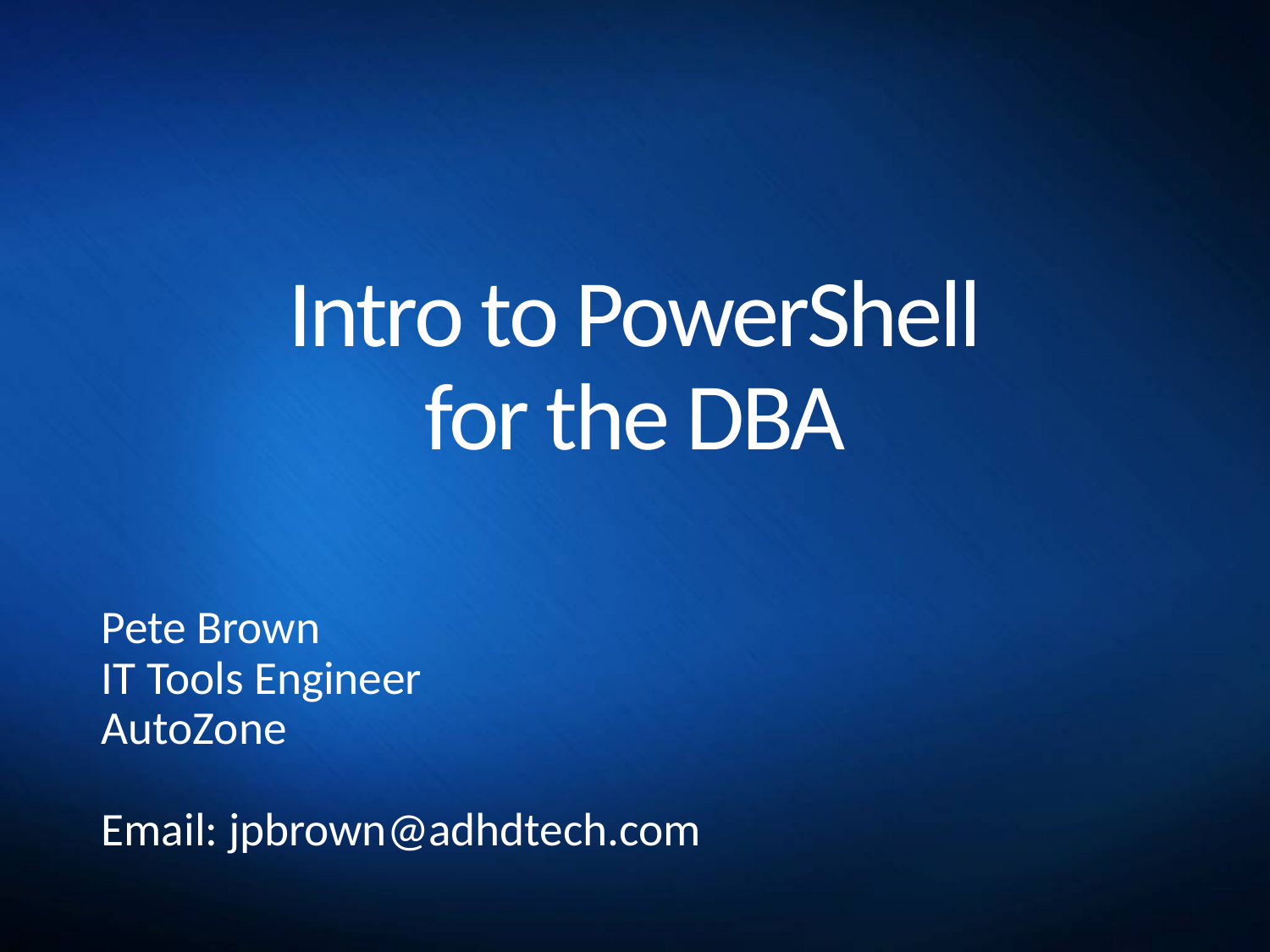

# Intro to PowerShell for the DBA
Pete Brown
IT Tools Engineer
AutoZone

Email: jpbrown@adhdtech.com